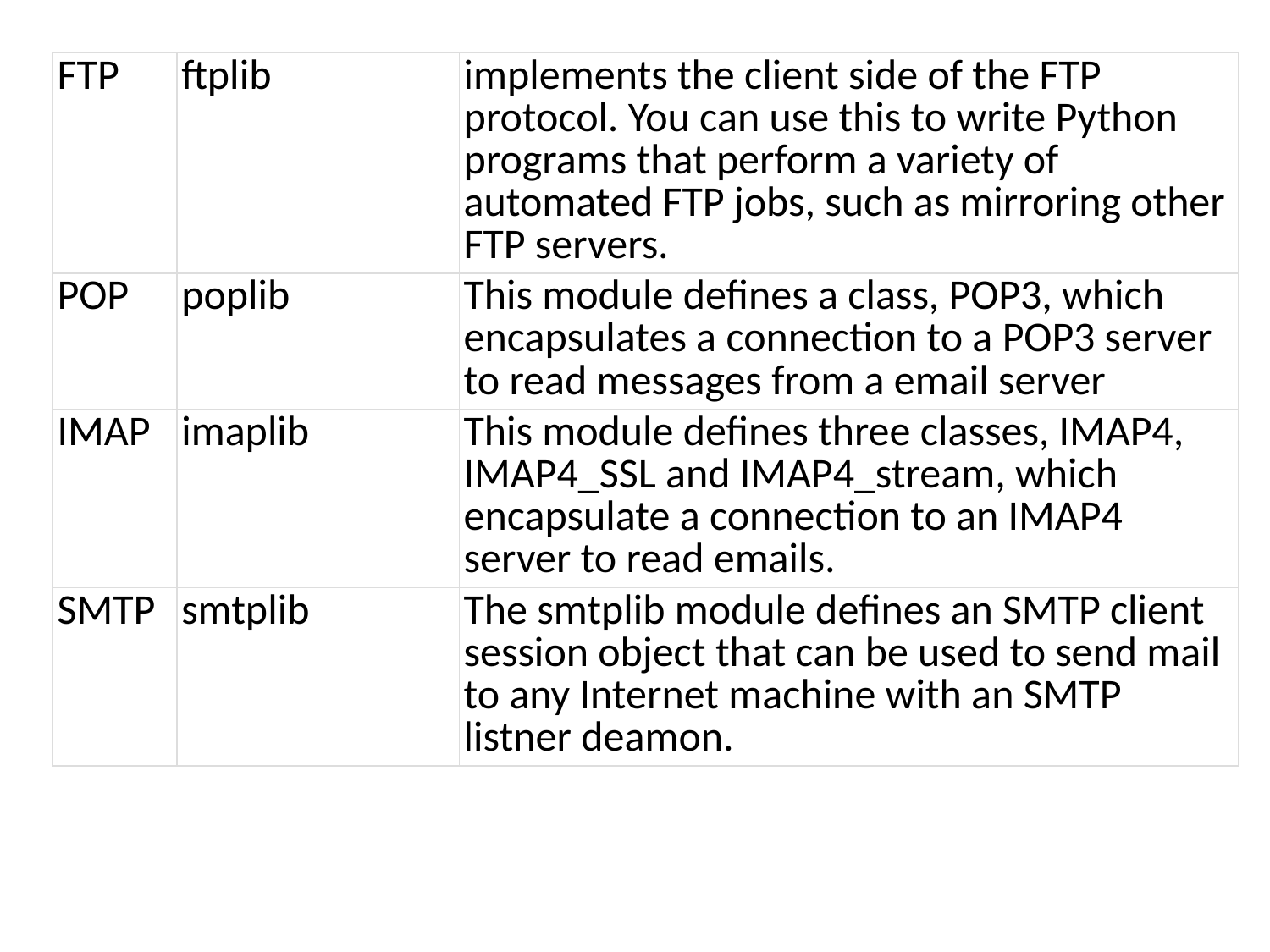

| FTP | ftplib | implements the client side of the FTP protocol. You can use this to write Python programs that perform a variety of automated FTP jobs, such as mirroring other FTP servers. |
| --- | --- | --- |
| POP | poplib | This module defines a class, POP3, which encapsulates a connection to a POP3 server to read messages from a email server |
| IMAP | imaplib | This module defines three classes, IMAP4, IMAP4\_SSL and IMAP4\_stream, which encapsulate a connection to an IMAP4 server to read emails. |
| SMTP | smtplib | The smtplib module defines an SMTP client session object that can be used to send mail to any Internet machine with an SMTP listner deamon. |